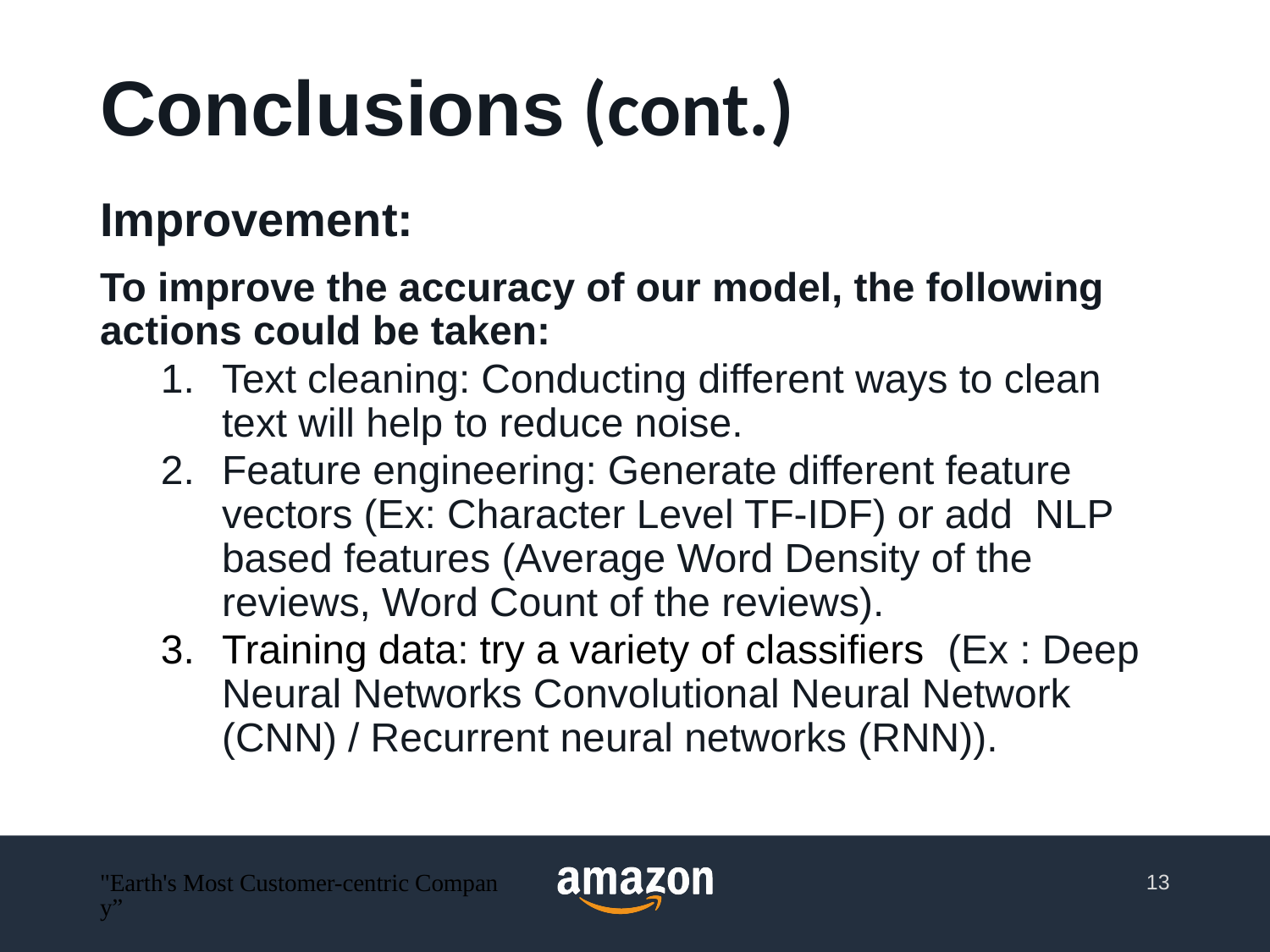

# Conclusions (cont.)
Improvement:

To improve the accuracy of our model, the following actions could be taken:
Text cleaning: Conducting different ways to clean text will help to reduce noise.
Feature engineering: Generate different feature vectors (Ex: Character Level TF-IDF) or add  NLP based features (Average Word Density of the reviews, Word Count of the reviews).
Training data: try a variety of classifiers  (Ex : Deep Neural Networks Convolutional Neural Network (CNN) / Recurrent neural networks (RNN)).

"Earth's Most Customer-centric Company”
13